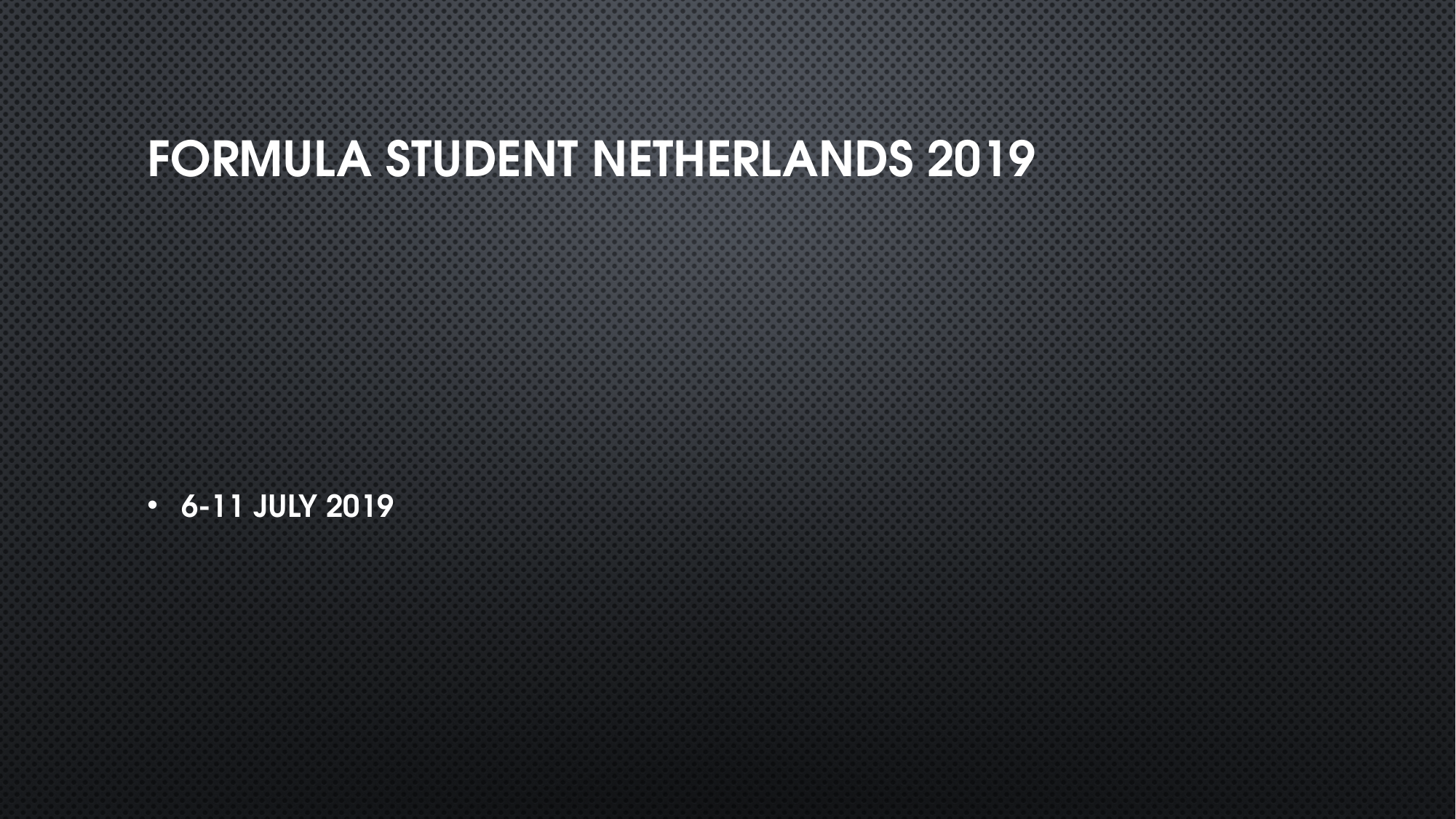

# Formula Student Netherlands 2019
6-11 July 2019